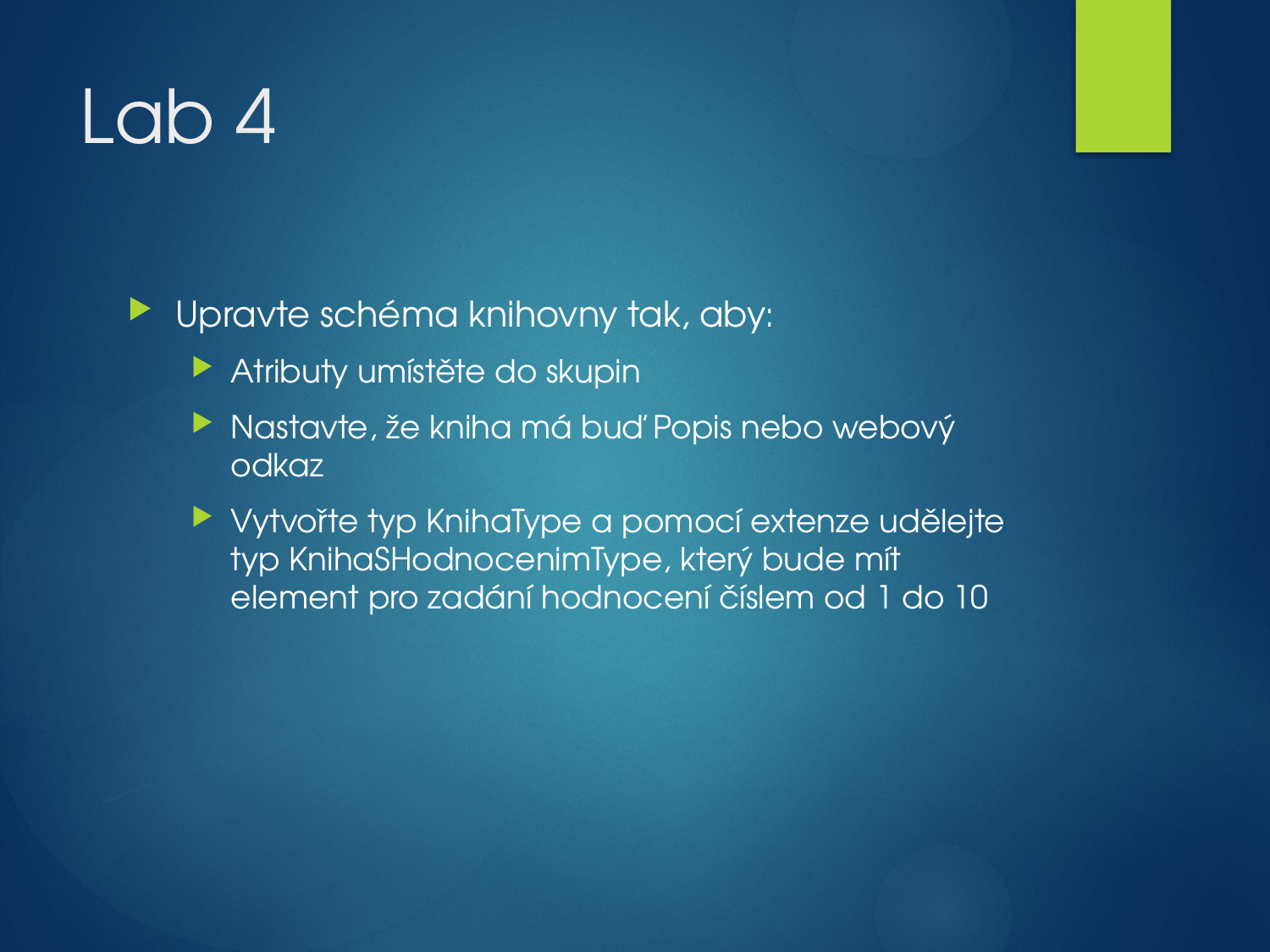

# Lab 4
Upravte schéma knihovny tak, aby:
Atributy umístěte do skupin
Nastavte, že kniha má buď Popis nebo webový odkaz
Vytvořte typ KnihaType a pomocí extenze udělejte typ KnihaSHodnocenimType, který bude mít element pro zadání hodnocení číslem od 1 do 10